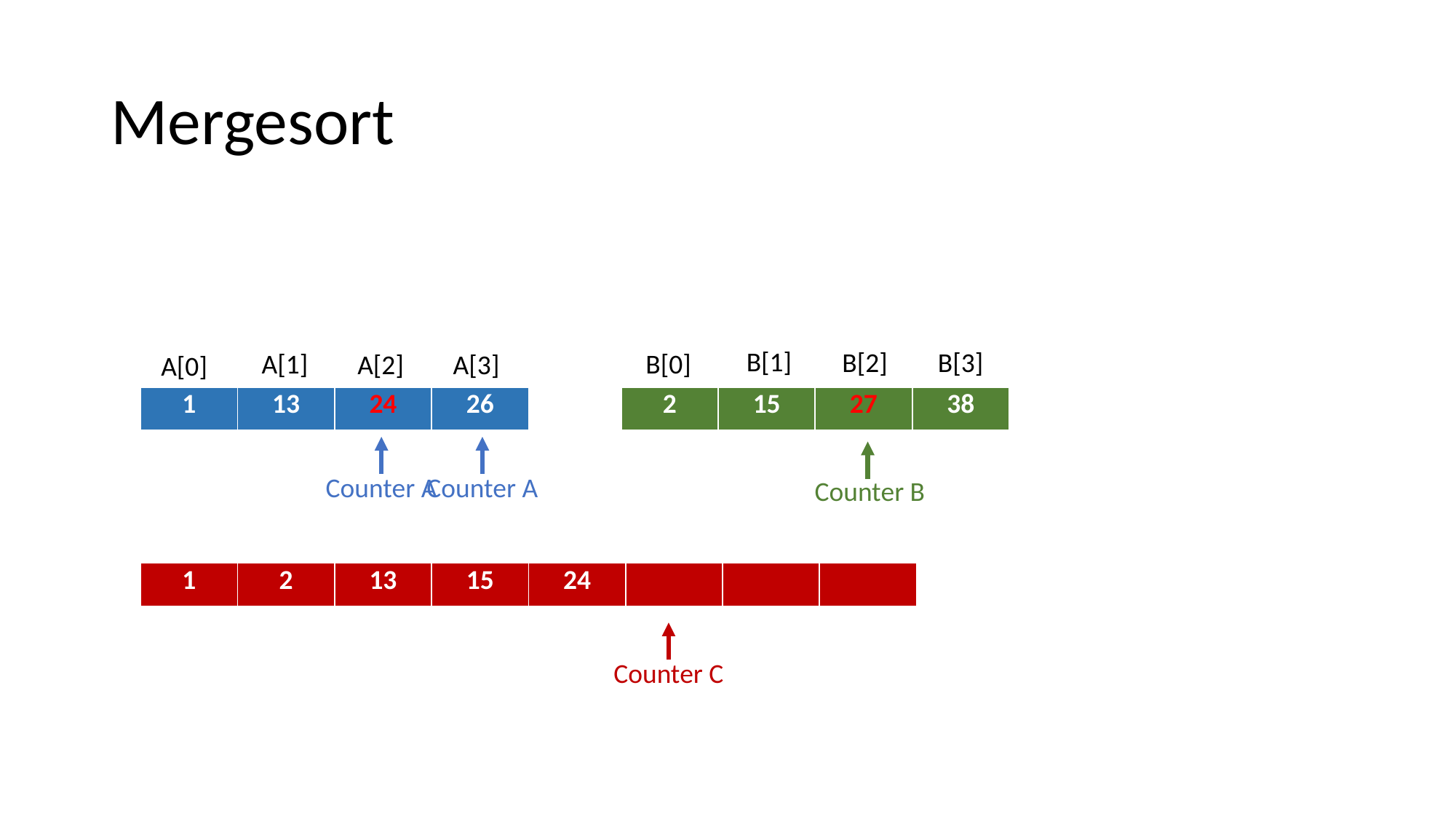

# Mergesort

B[1]
B[2]
B[3]
B[0]
A[1]
A[2]
A[3]
A[0]
| 1 | 13 | 24 | 26 |
| --- | --- | --- | --- |
| 2 | 15 | 27 | 38 |
| --- | --- | --- | --- |
Counter A
Counter A
Counter B
| 1 | 2 | 13 | 15 | 24 |  |  |  |
| --- | --- | --- | --- | --- | --- | --- | --- |
Counter C